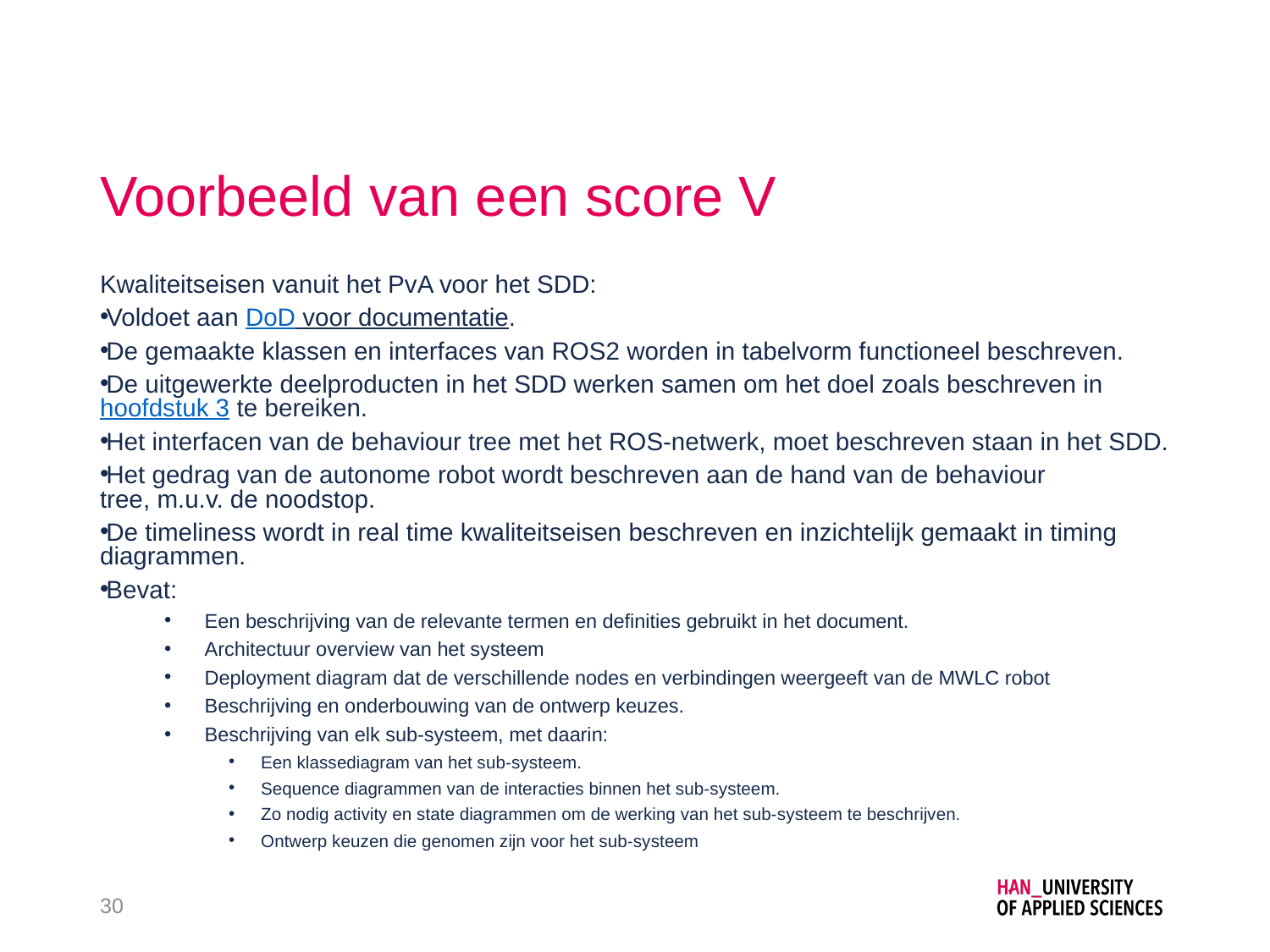

# Voorbeeld van een score V
Kwaliteitseisen vanuit het PvA voor het SDD:
Voldoet aan DoD voor documentatie.
De gemaakte klassen en interfaces van ROS2 worden in tabelvorm functioneel beschreven.
De uitgewerkte deelproducten in het SDD werken samen om het doel zoals beschreven in hoofdstuk 3 te bereiken.
Het interfacen van de behaviour tree met het ROS-netwerk, moet beschreven staan in het SDD.
Het gedrag van de autonome robot wordt beschreven aan de hand van de behaviour tree, m.u.v. de noodstop.
De timeliness wordt in real time kwaliteitseisen beschreven en inzichtelijk gemaakt in timing diagrammen.
Bevat:
Een beschrijving van de relevante termen en definities gebruikt in het document.
Architectuur overview van het systeem
Deployment diagram dat de verschillende nodes en verbindingen weergeeft van de MWLC robot
Beschrijving en onderbouwing van de ontwerp keuzes.
Beschrijving van elk sub-systeem, met daarin:
Een klassediagram van het sub-systeem.
Sequence diagrammen van de interacties binnen het sub-systeem.
Zo nodig activity en state diagrammen om de werking van het sub-systeem te beschrijven.
Ontwerp keuzen die genomen zijn voor het sub-systeem

30